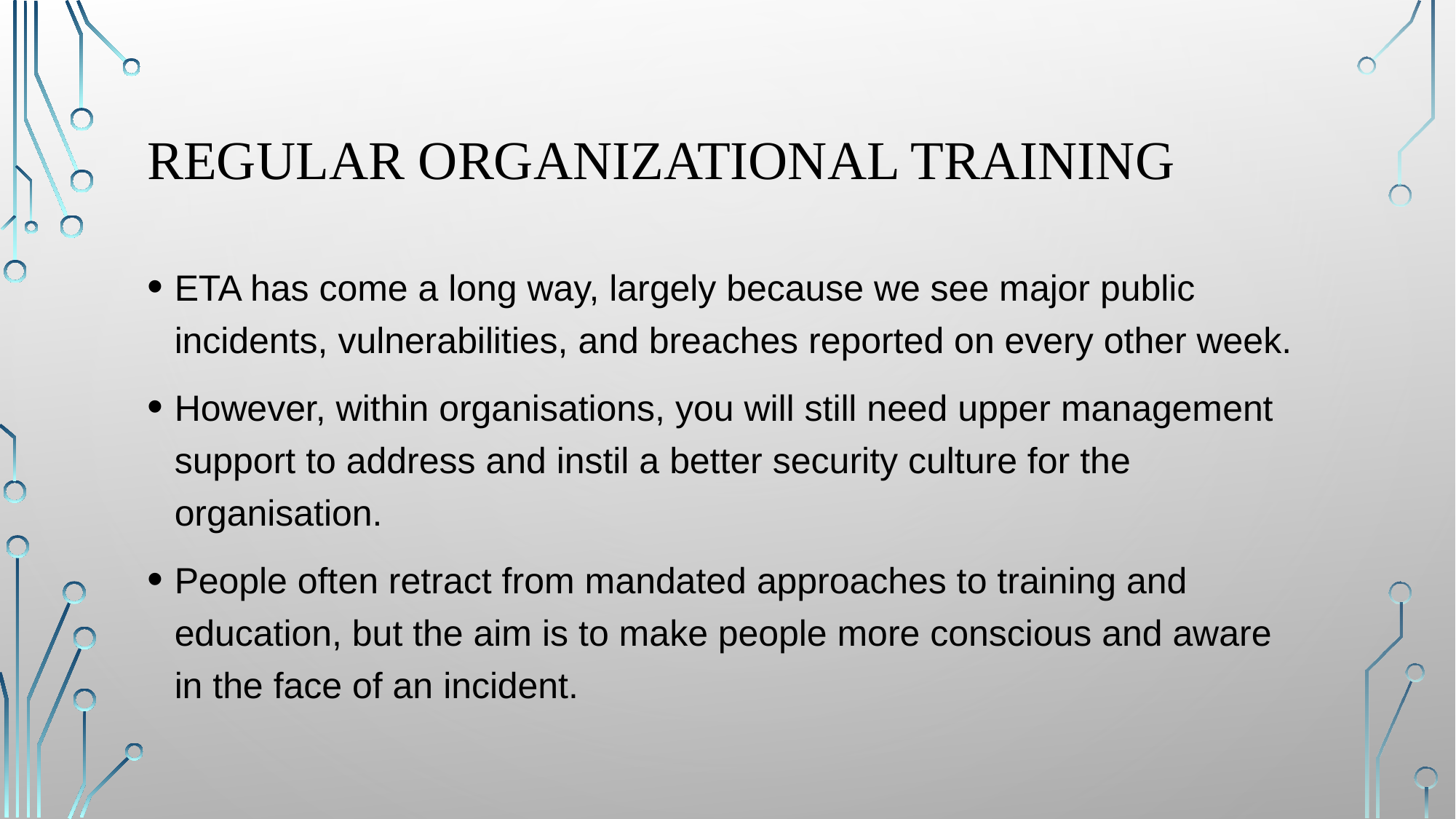

# Regular organizational training
ETA has come a long way, largely because we see major public incidents, vulnerabilities, and breaches reported on every other week.
However, within organisations, you will still need upper management support to address and instil a better security culture for the organisation.
People often retract from mandated approaches to training and education, but the aim is to make people more conscious and aware in the face of an incident.